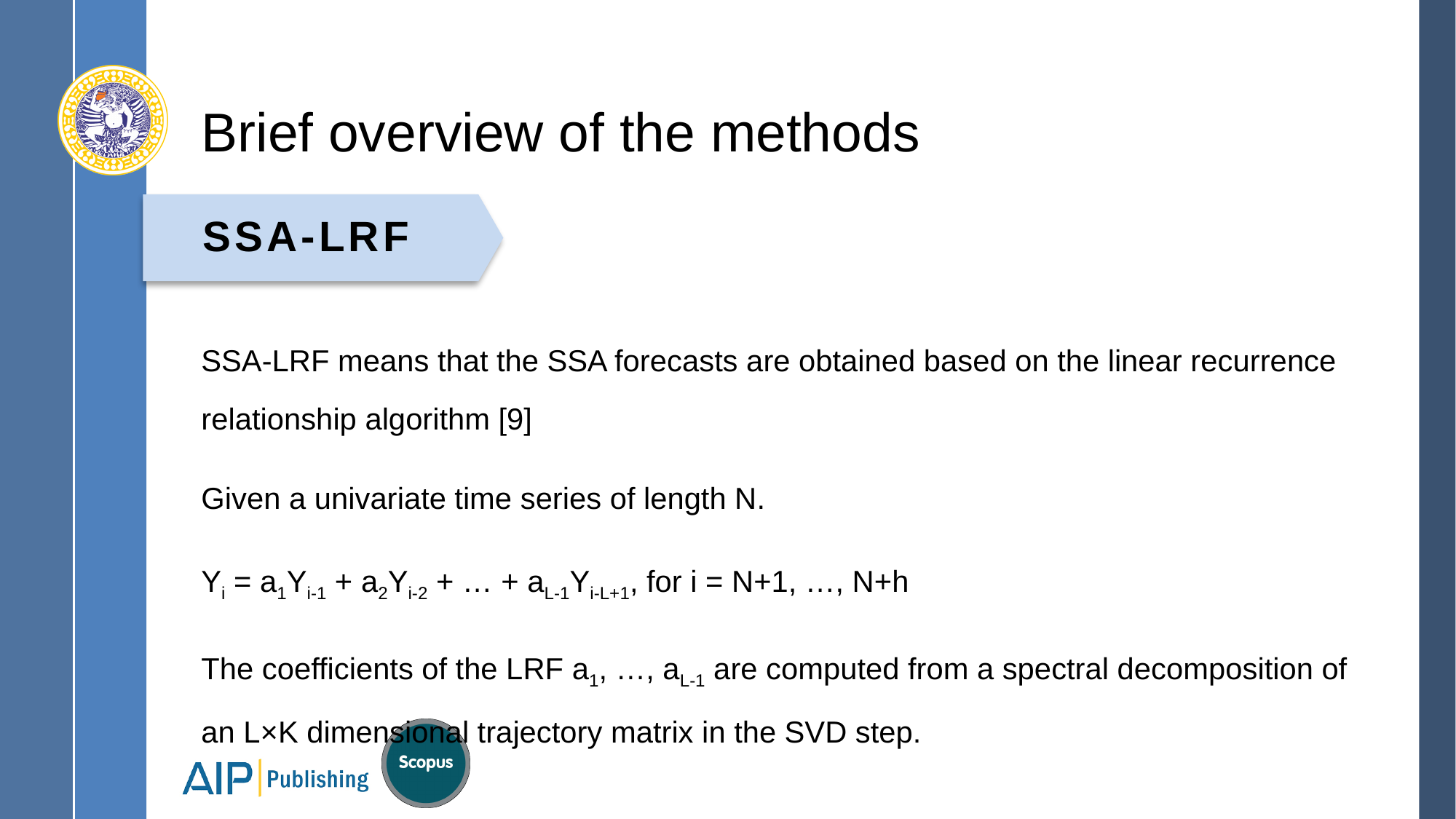

# Brief overview of the methods
SSA-LRF
SSA-LRF means that the SSA forecasts are obtained based on the linear recurrence relationship algorithm [9]
Given a univariate time series of length N.
Yi = a1Yi-1 + a2Yi-2 + … + aL-1Yi-L+1, for i = N+1, …, N+h
The coefficients of the LRF a1, …, aL-1 are computed from a spectral decomposition of an L×K dimensional trajectory matrix in the SVD step.